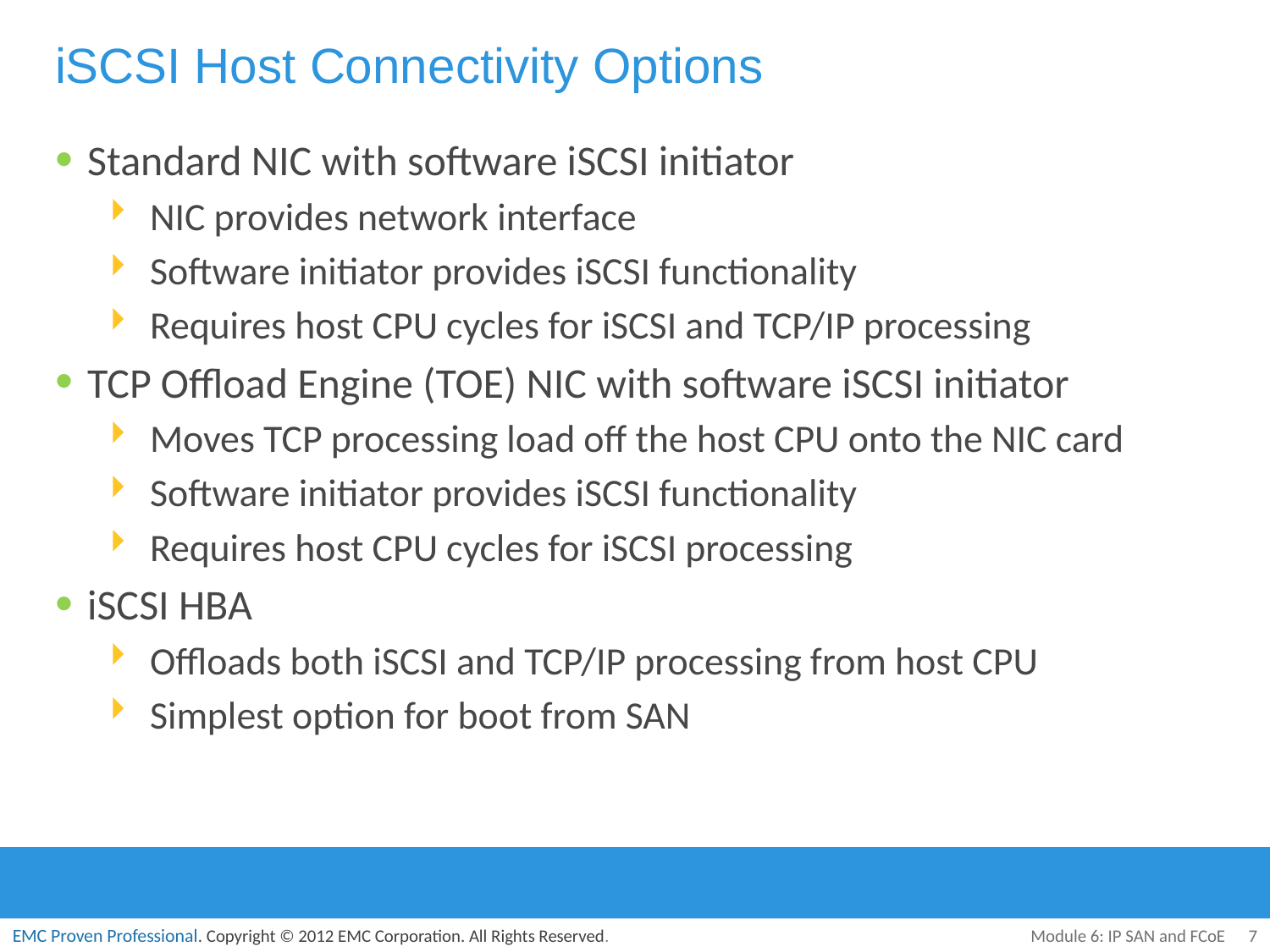

# iSCSI Host Connectivity Options
Standard NIC with software iSCSI initiator
NIC provides network interface
Software initiator provides iSCSI functionality
Requires host CPU cycles for iSCSI and TCP/IP processing
TCP Offload Engine (TOE) NIC with software iSCSI initiator
Moves TCP processing load off the host CPU onto the NIC card
Software initiator provides iSCSI functionality
Requires host CPU cycles for iSCSI processing
iSCSI HBA
Offloads both iSCSI and TCP/IP processing from host CPU
Simplest option for boot from SAN

Module 6: IP SAN and FCoE
7